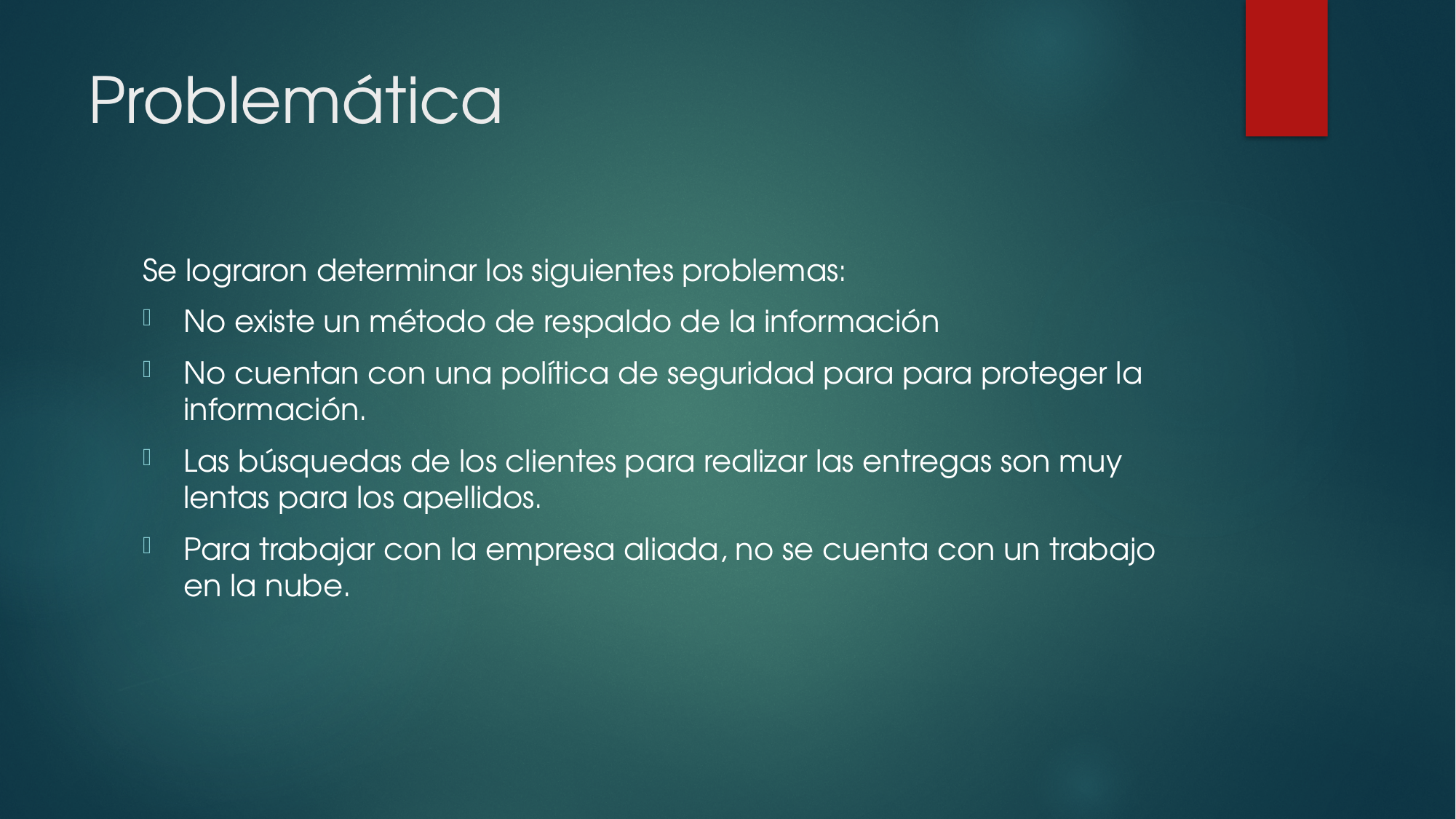

# Problemática
Se lograron determinar los siguientes problemas:
No existe un método de respaldo de la información
No cuentan con una política de seguridad para para proteger la información.
Las búsquedas de los clientes para realizar las entregas son muy lentas para los apellidos.
Para trabajar con la empresa aliada, no se cuenta con un trabajo en la nube.